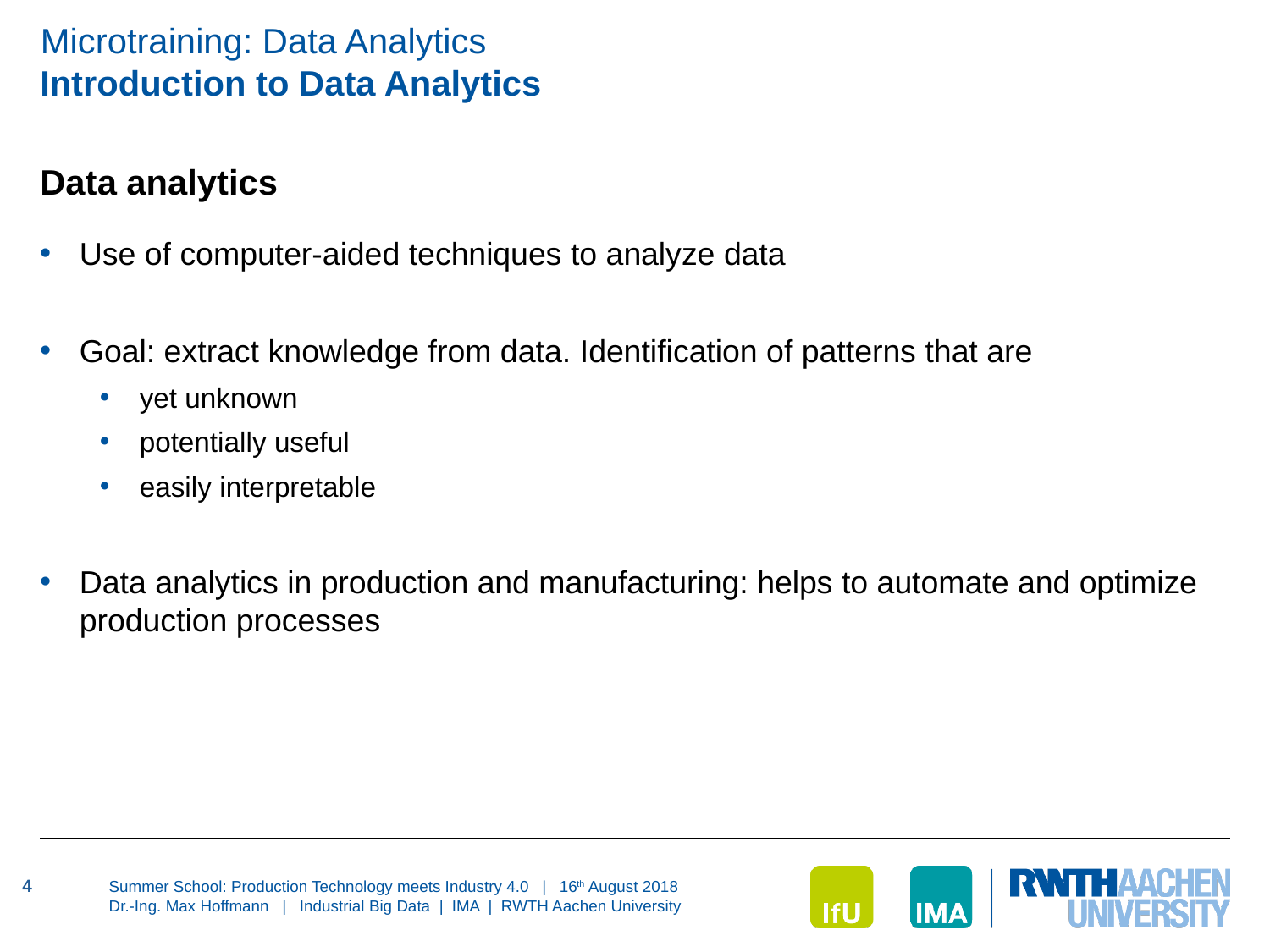

Microtraining: Data Analytics
# Introduction to Data Analytics
Data analytics
Use of computer-aided techniques to analyze data

Goal: extract knowledge from data. Identification of patterns that are
yet unknown
potentially useful
easily interpretable

Data analytics in production and manufacturing: helps to automate and optimize production processes